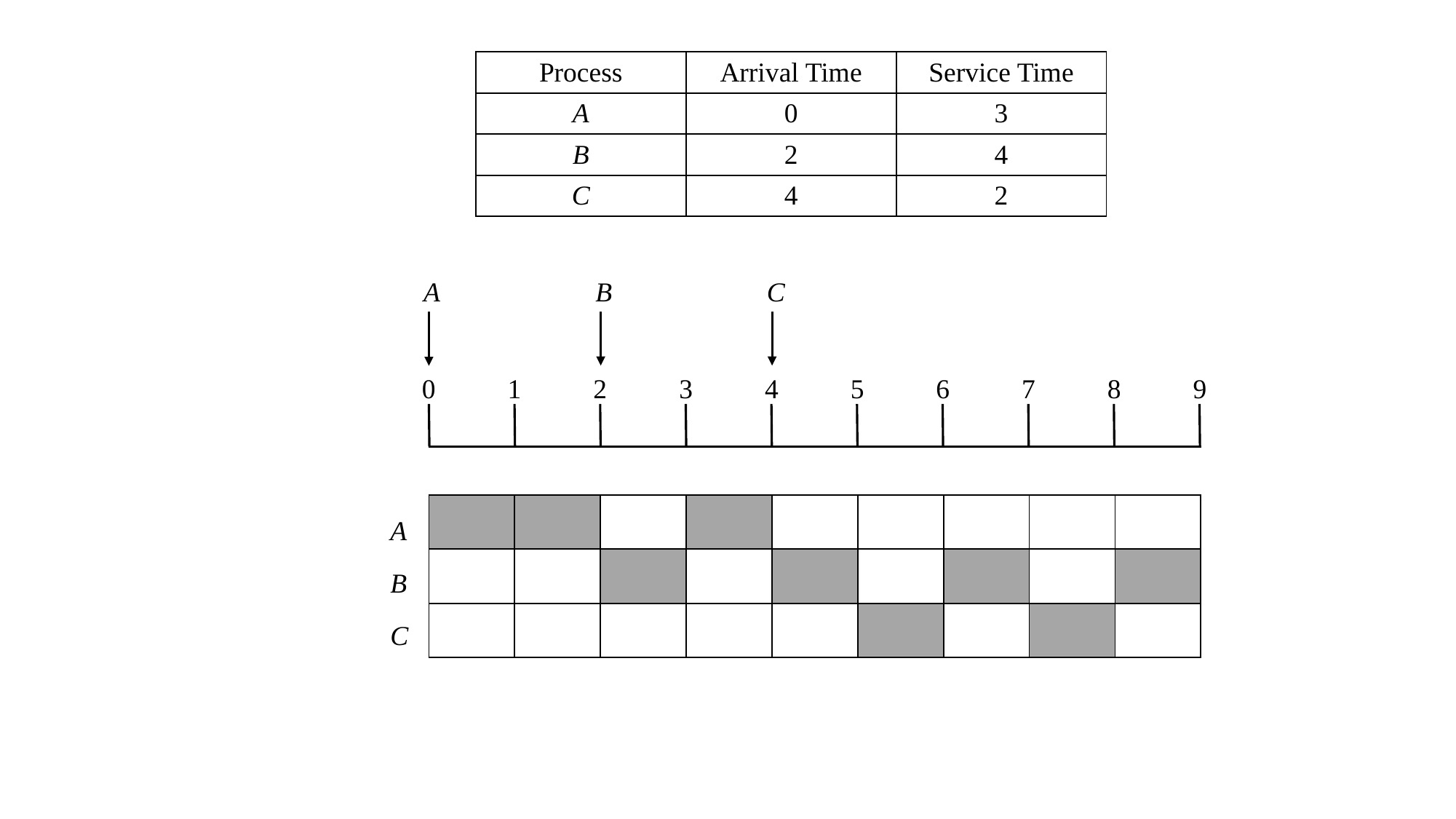

| Process | Arrival Time | Service Time |
| --- | --- | --- |
| A | 0 | 3 |
| B | 2 | 4 |
| C | 4 | 2 |
B
C
A
0
1
2
3
4
5
6
7
8
9
|  |  |  |  |  |  |  |  |  |
| --- | --- | --- | --- | --- | --- | --- | --- | --- |
|  |  |  |  |  |  |  |  |  |
|  |  |  |  |  |  |  |  |  |
A
B
C